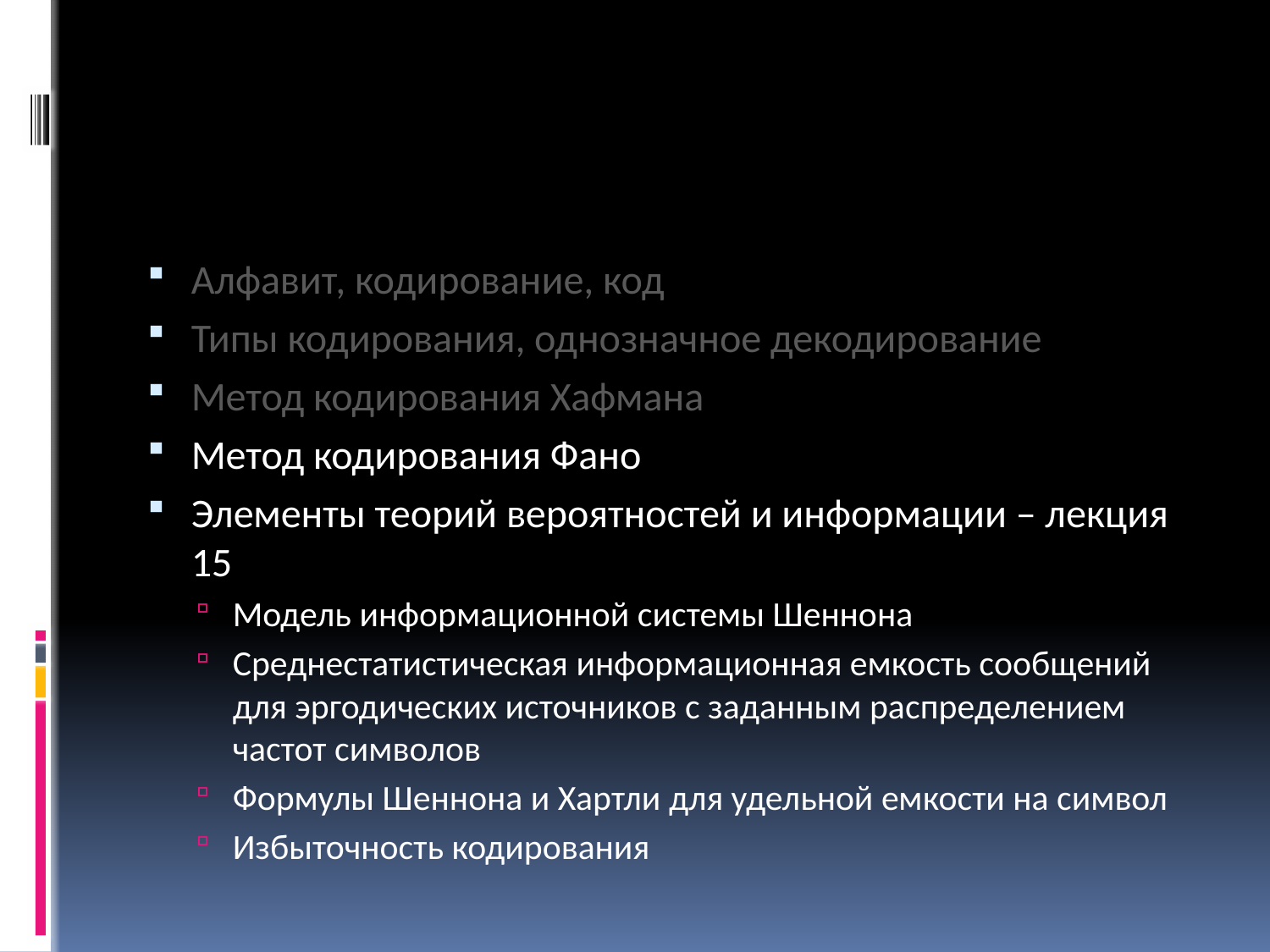

#
Алфавит, кодирование, код
Типы кодирования, однозначное декодирование
Метод кодирования Хафмана
Метод кодирования Фано
Элементы теорий вероятностей и информации – лекция 15
Модель информационной системы Шеннона
Среднестатистическая информационная емкость сообщений для эргодических источников с заданным распределением частот символов
Формулы Шеннона и Хартли для удельной емкости на символ
Избыточность кодирования